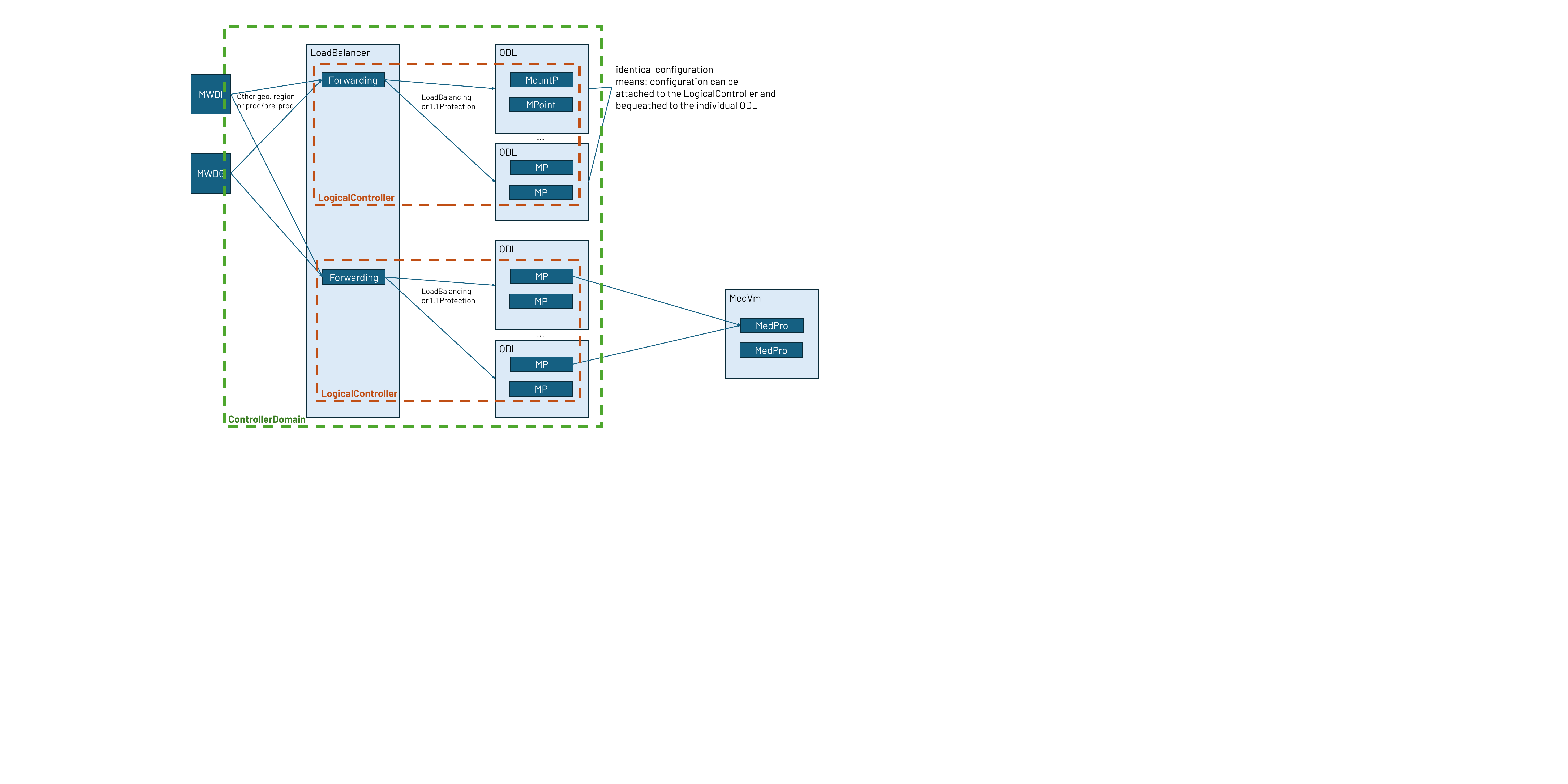

ControllerDomain
ODL
LoadBalancer
identical configuration
means: configuration can be
attached to the LogicalController and
bequeathed to the individual ODL
LogicalController
Forwarding
MountP
MWDI
Other geo. region
or prod/pre-prod
LoadBalancing
or 1:1 Protection
MPoint
…
ODL
MWDG
MP
MP
ODL
LogicalController
MP
Forwarding
LoadBalancing
or 1:1 Protection
MedVm
MP
MedPro
…
ODL
MedPro
MP
MP